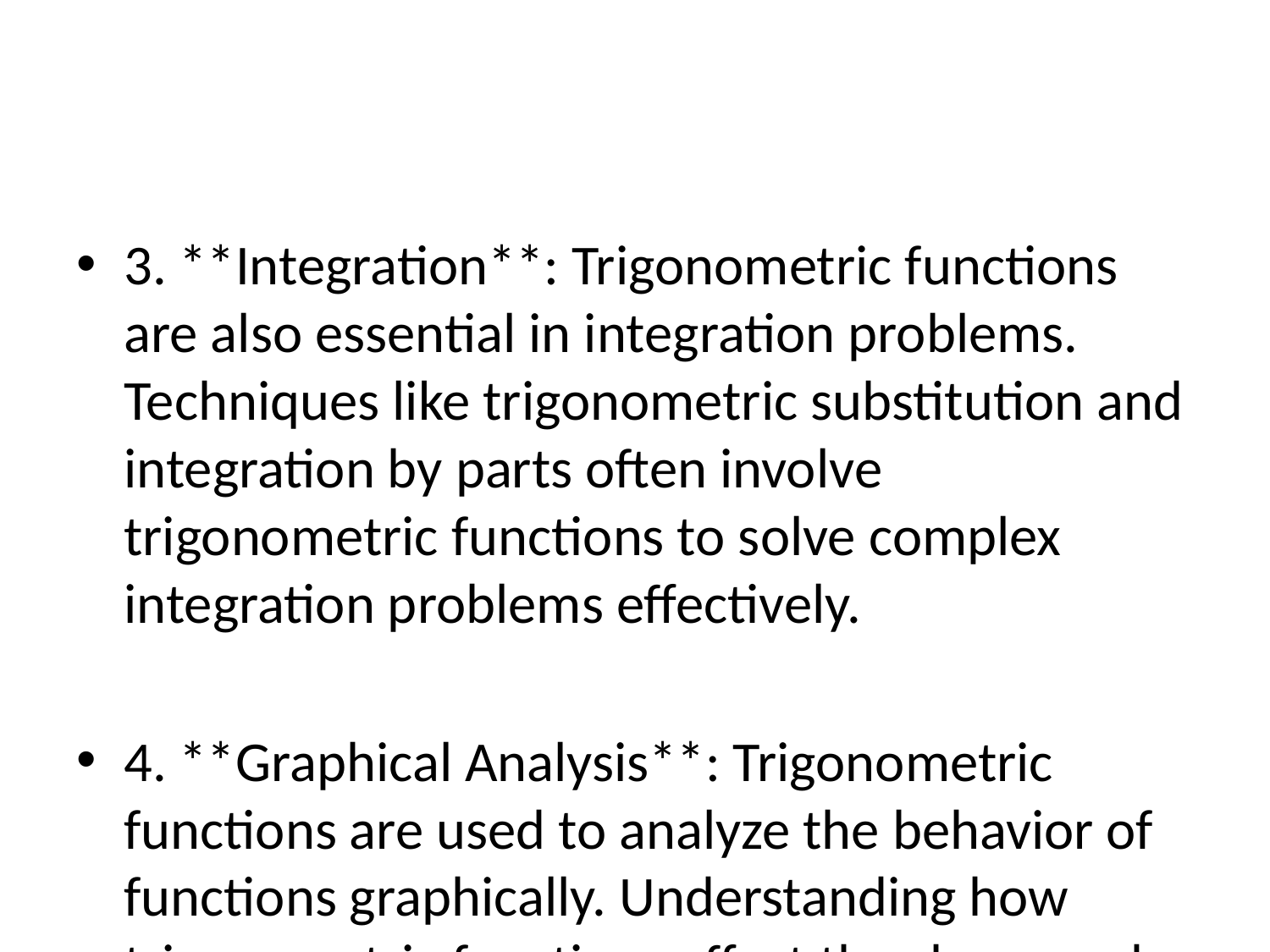

#
3. **Integration**: Trigonometric functions are also essential in integration problems. Techniques like trigonometric substitution and integration by parts often involve trigonometric functions to solve complex integration problems effectively.

4. **Graphical Analysis**: Trigonometric functions are used to analyze the behavior of functions graphically. Understanding how trigonometric functions affect the shape and transformations of graphs helps in visualizing various mathematical concepts.

5. **Fourier Series**: Trigonometric functions play a central role in Fourier series, which involves representing periodic functions as a sum of sinusoidal functions. Fourier series are widely used in mathematics, physics, engineering, and signal processing.